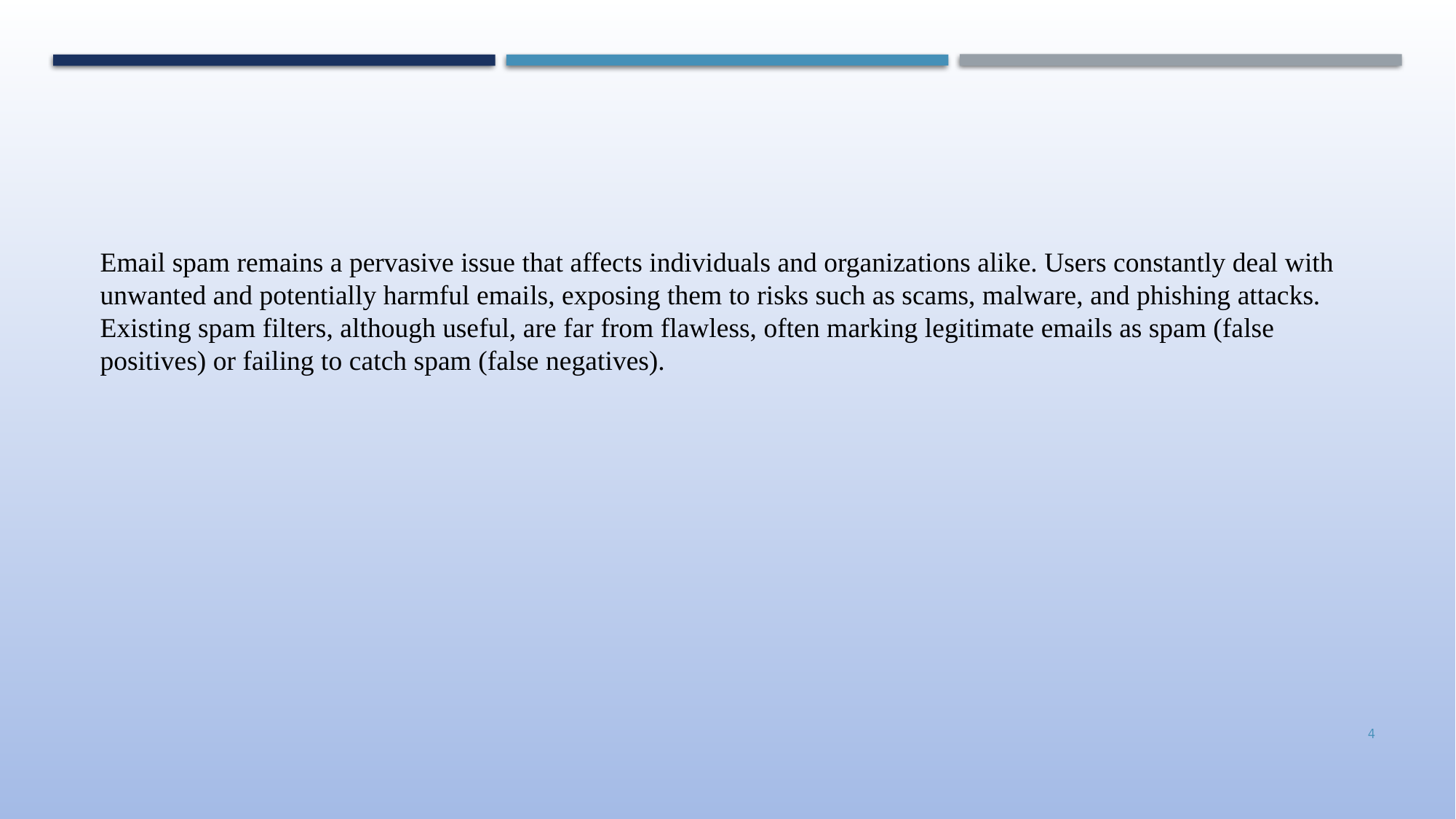

Email spam remains a pervasive issue that affects individuals and organizations alike. Users constantly deal with unwanted and potentially harmful emails, exposing them to risks such as scams, malware, and phishing attacks. Existing spam filters, although useful, are far from flawless, often marking legitimate emails as spam (false positives) or failing to catch spam (false negatives).

4